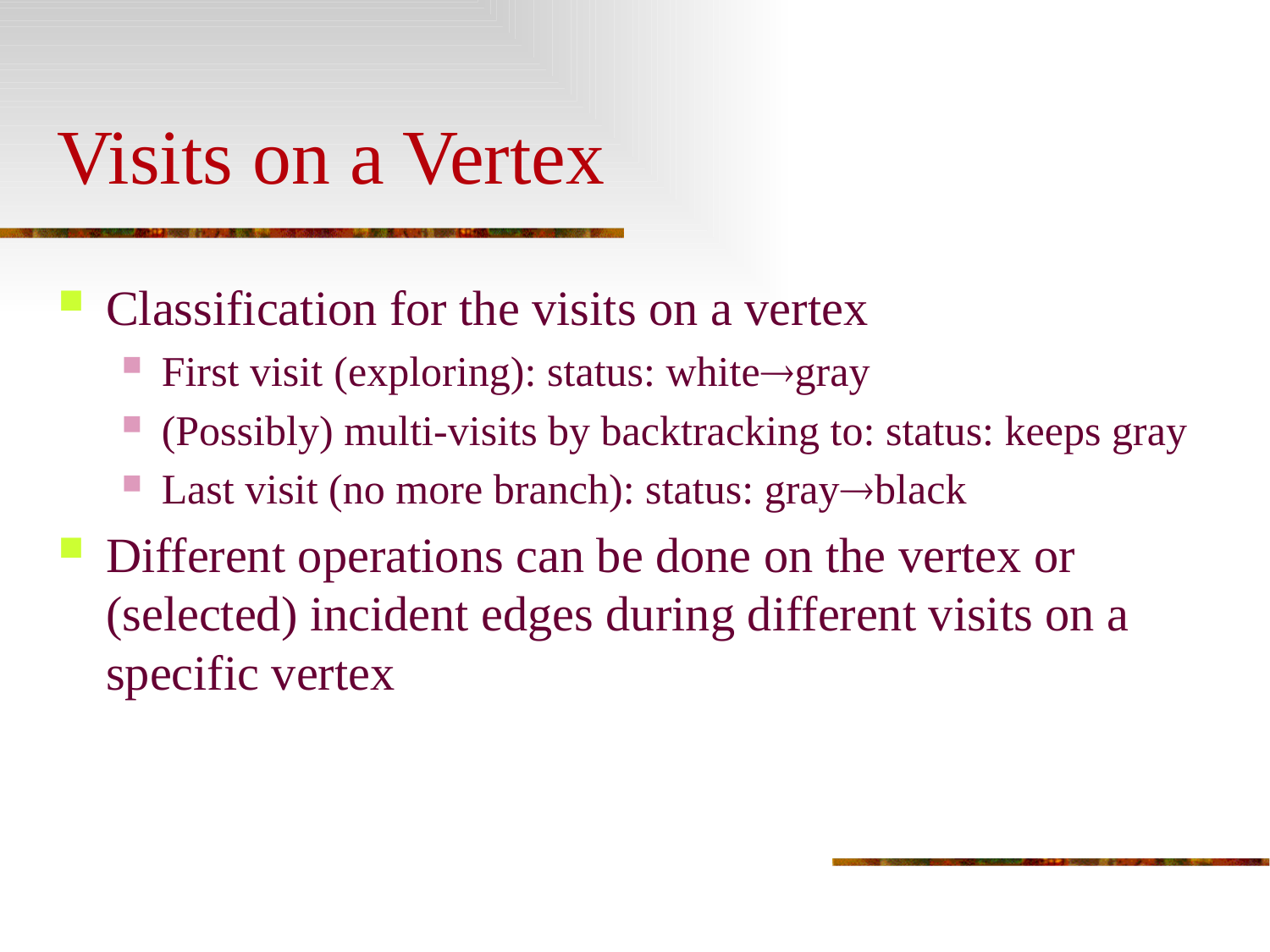

# Visits on a Vertex
Classification for the visits on a vertex
First visit (exploring): status: white→gray
(Possibly) multi-visits by backtracking to: status: keeps gray
Last visit (no more branch): status: gray→black
Different operations can be done on the vertex or (selected) incident edges during different visits on a specific vertex